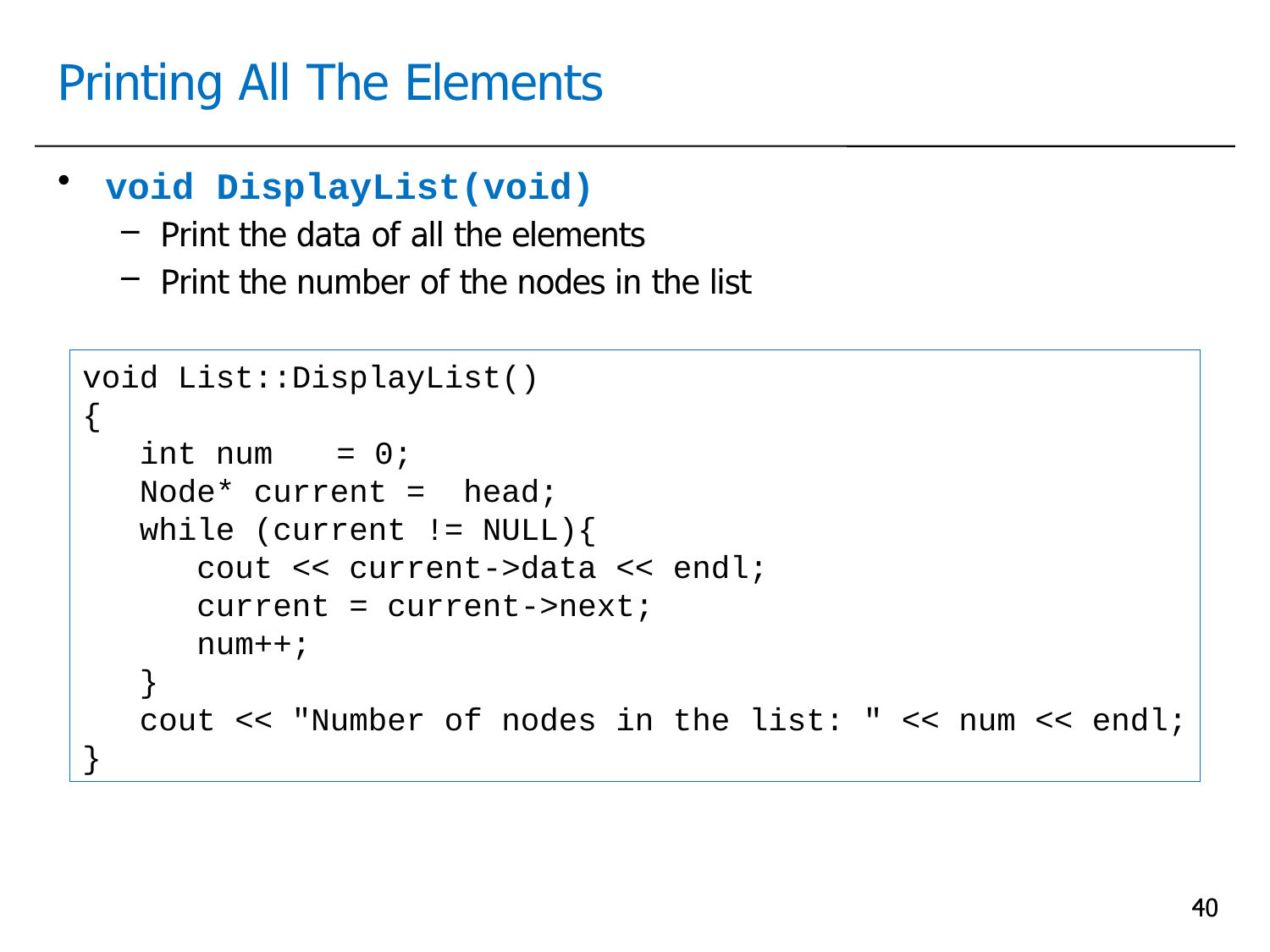

# Printing All The Elements
void DisplayList(void)
Print the data of all the elements
Print the number of the nodes in the list

void List::DisplayList()
{
   int num	= 0;
   Node* current =	head;
   while (current != NULL){
      cout << current->data << endl;
      current = current->next;
      num++;
   }
   cout << "Number of nodes in the list: " << num << endl;
}
40